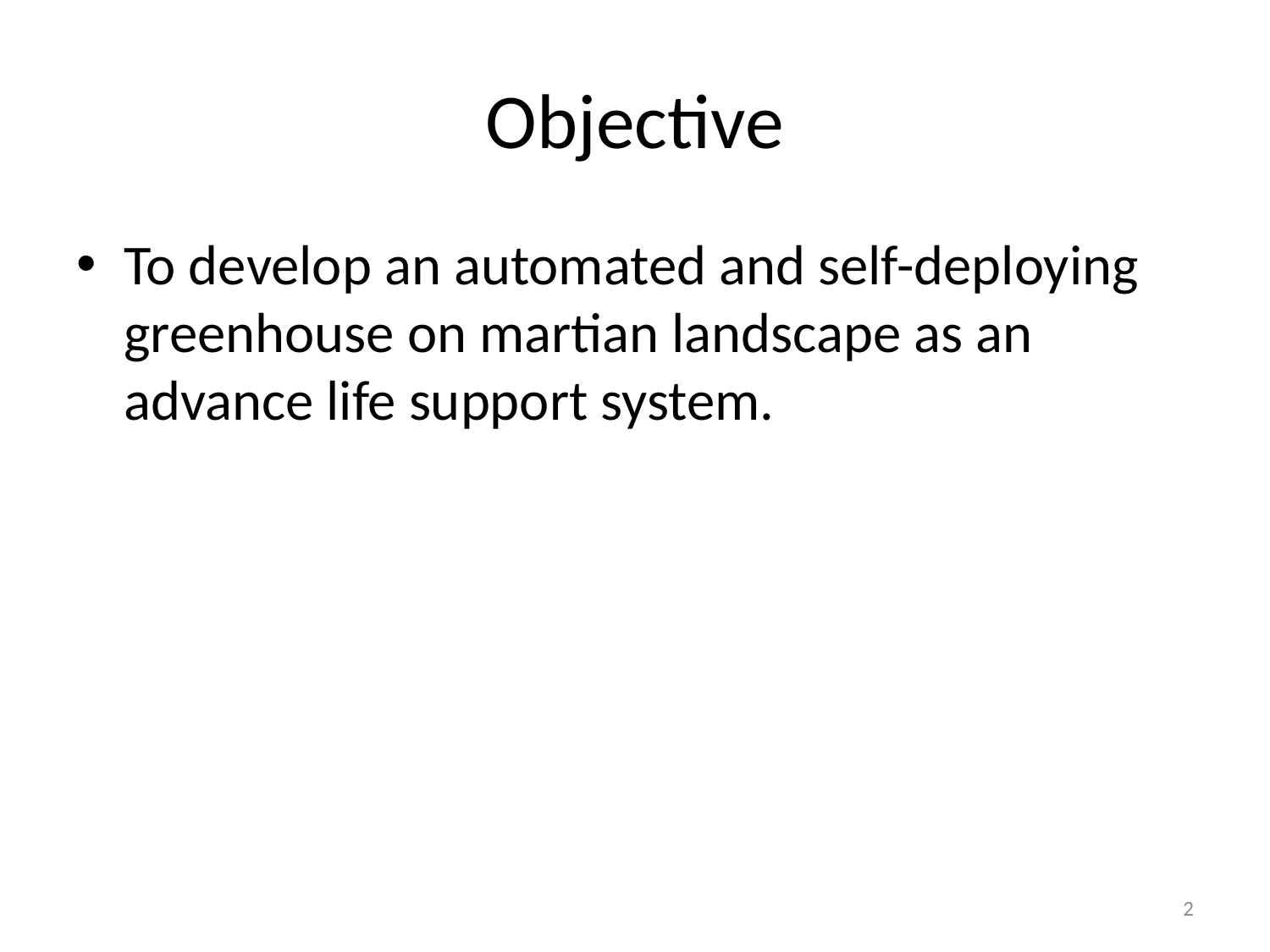

# Objective
To develop an automated and self-deploying greenhouse on martian landscape as an advance life support system.

2